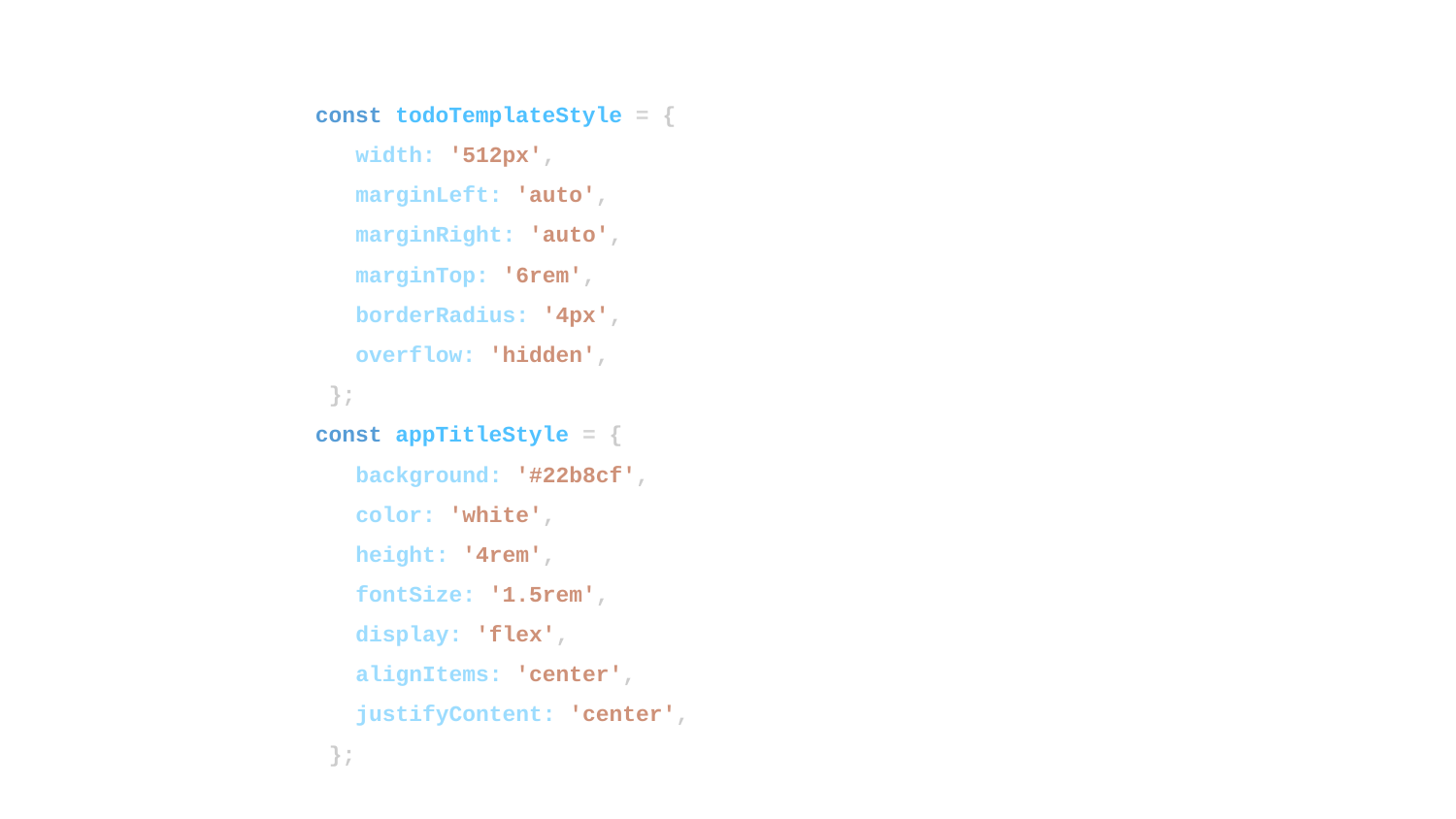

const todoTemplateStyle = {
   width: '512px',
   marginLeft: 'auto',
   marginRight: 'auto',
   marginTop: '6rem',
   borderRadius: '4px',
   overflow: 'hidden',
 };
const appTitleStyle = {
   background: '#22b8cf',
   color: 'white',
   height: '4rem',
   fontSize: '1.5rem',
   display: 'flex',
   alignItems: 'center',
   justifyContent: 'center',
 };